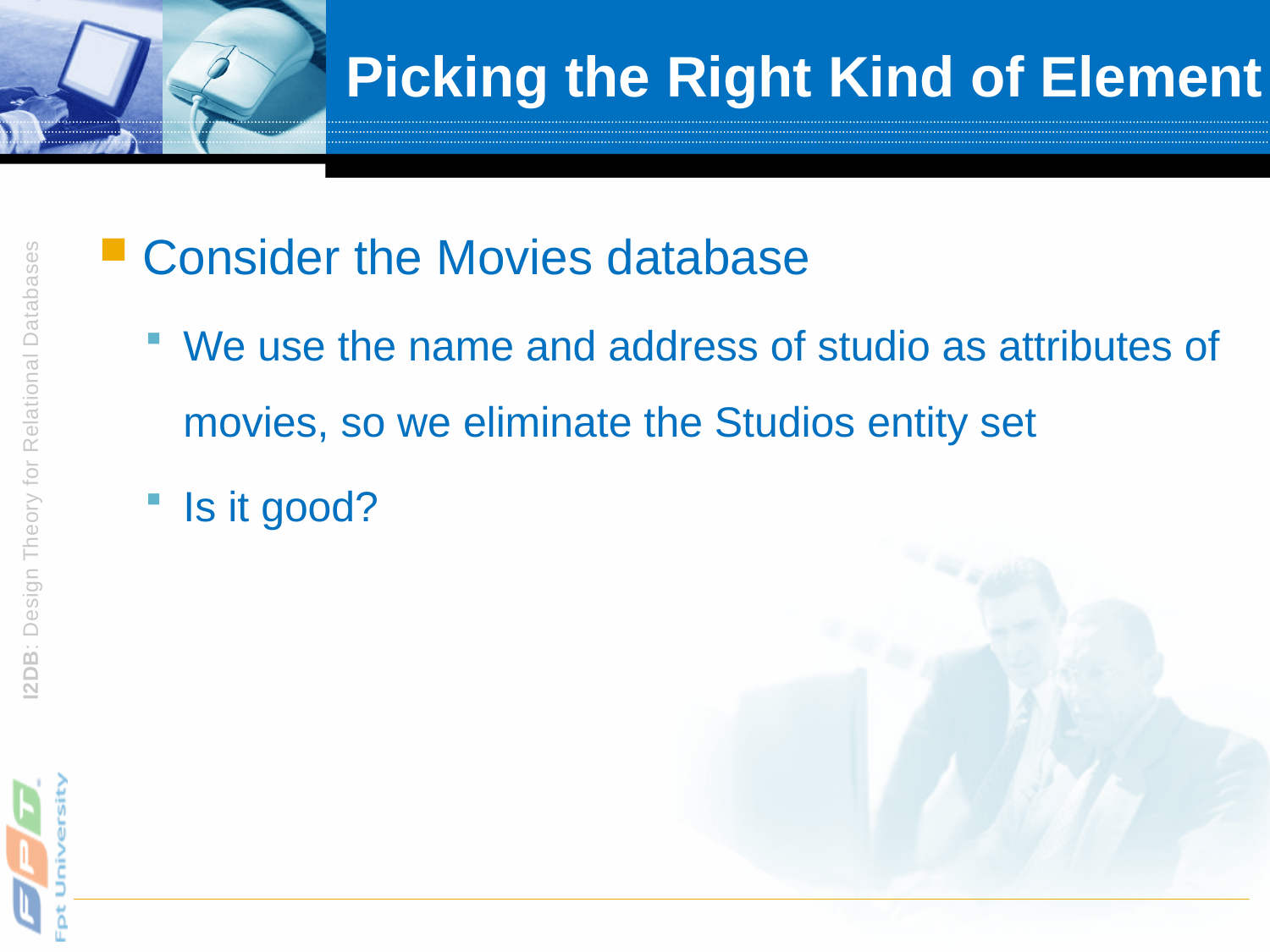

# Picking the Right Kind of Element
Consider the Movies database
We use the name and address of studio as attributes of movies, so we eliminate the Studios entity set
Is it good?